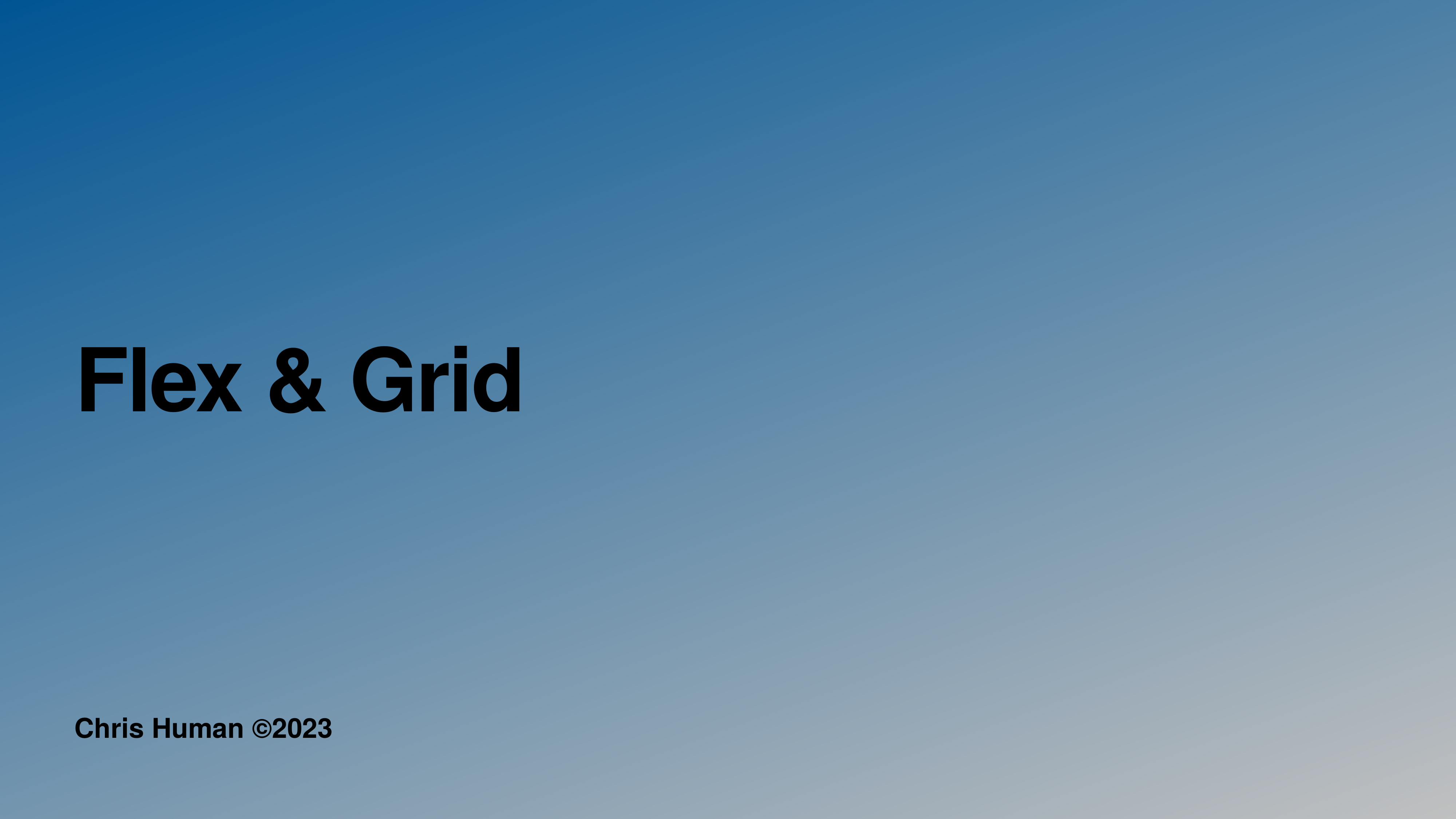

# Flex & Grid
Chris Human ©2023